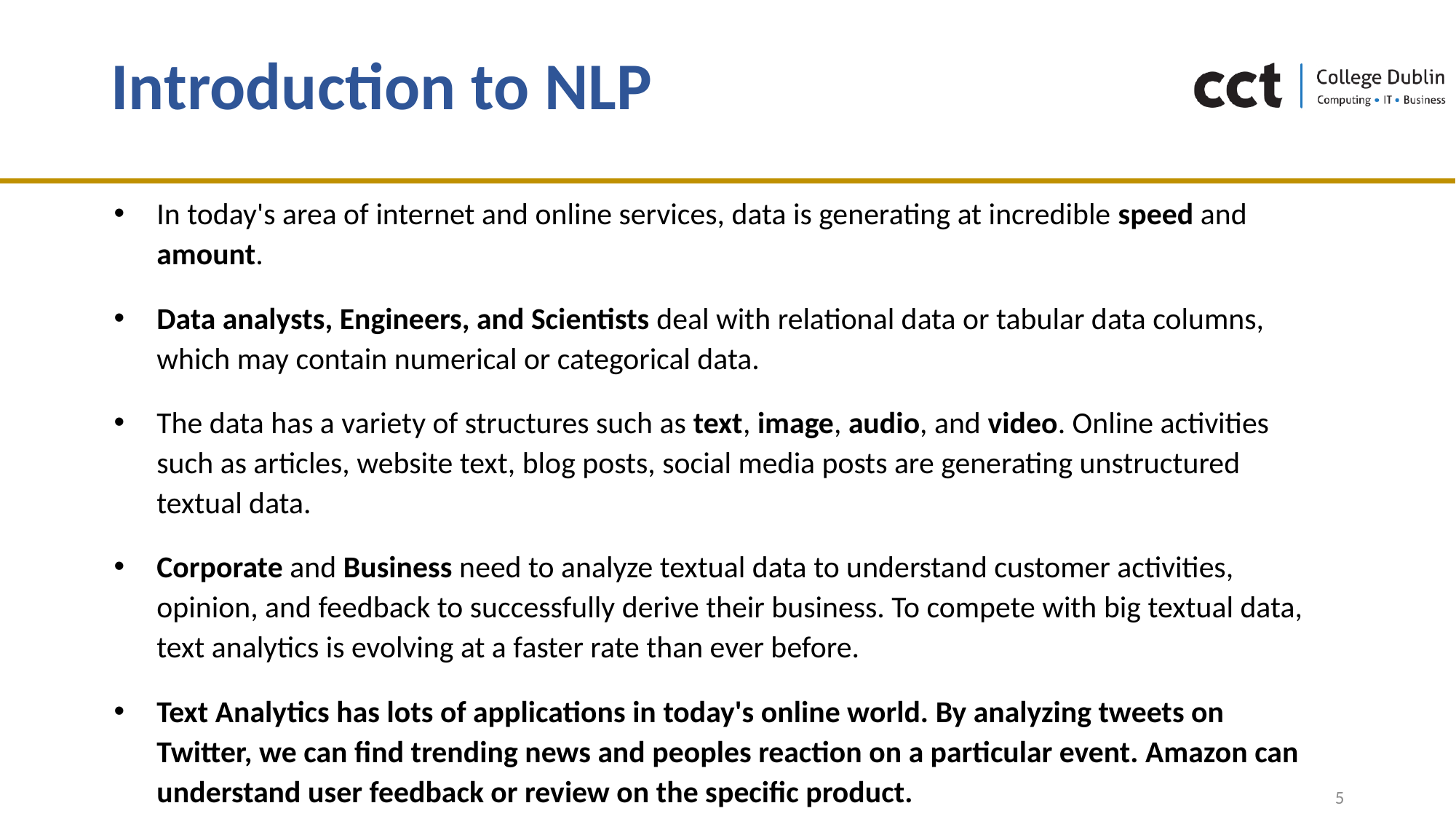

# Introduction to NLP
In today's area of internet and online services, data is generating at incredible speed and amount.
Data analysts, Engineers, and Scientists deal with relational data or tabular data columns, which may contain numerical or categorical data.
The data has a variety of structures such as text, image, audio, and video. Online activities such as articles, website text, blog posts, social media posts are generating unstructured textual data.
Corporate and Business need to analyze textual data to understand customer activities, opinion, and feedback to successfully derive their business. To compete with big textual data, text analytics is evolving at a faster rate than ever before.
Text Analytics has lots of applications in today's online world. By analyzing tweets on Twitter, we can find trending news and peoples reaction on a particular event. Amazon can understand user feedback or review on the specific product.
5